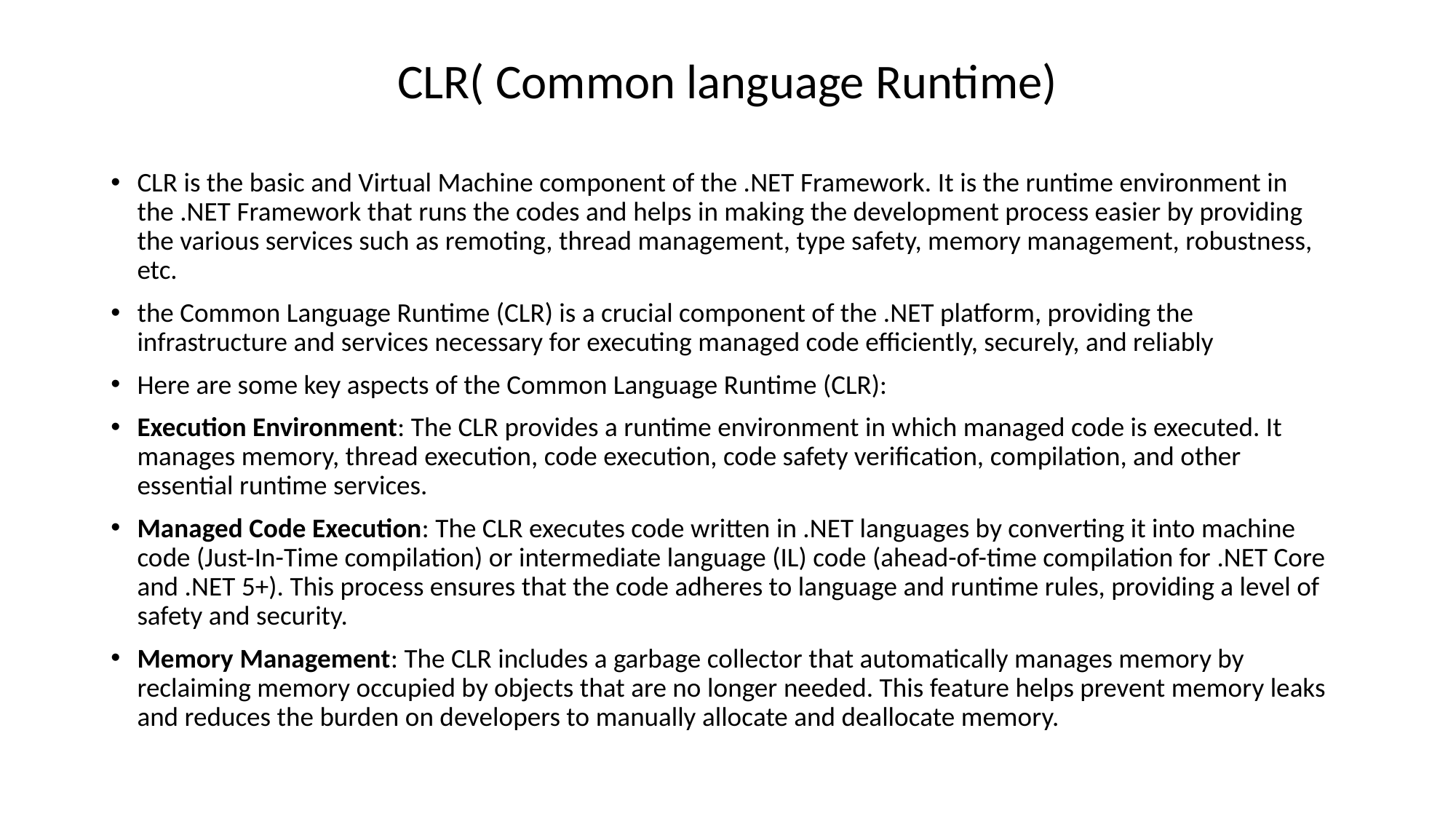

# CLR( Common language Runtime)
CLR is the basic and Virtual Machine component of the .NET Framework. It is the runtime environment in the .NET Framework that runs the codes and helps in making the development process easier by providing the various services such as remoting, thread management, type safety, memory management, robustness, etc.
the Common Language Runtime (CLR) is a crucial component of the .NET platform, providing the infrastructure and services necessary for executing managed code efficiently, securely, and reliably
Here are some key aspects of the Common Language Runtime (CLR):
Execution Environment: The CLR provides a runtime environment in which managed code is executed. It manages memory, thread execution, code execution, code safety verification, compilation, and other essential runtime services.
Managed Code Execution: The CLR executes code written in .NET languages by converting it into machine code (Just-In-Time compilation) or intermediate language (IL) code (ahead-of-time compilation for .NET Core and .NET 5+). This process ensures that the code adheres to language and runtime rules, providing a level of safety and security.
Memory Management: The CLR includes a garbage collector that automatically manages memory by reclaiming memory occupied by objects that are no longer needed. This feature helps prevent memory leaks and reduces the burden on developers to manually allocate and deallocate memory.